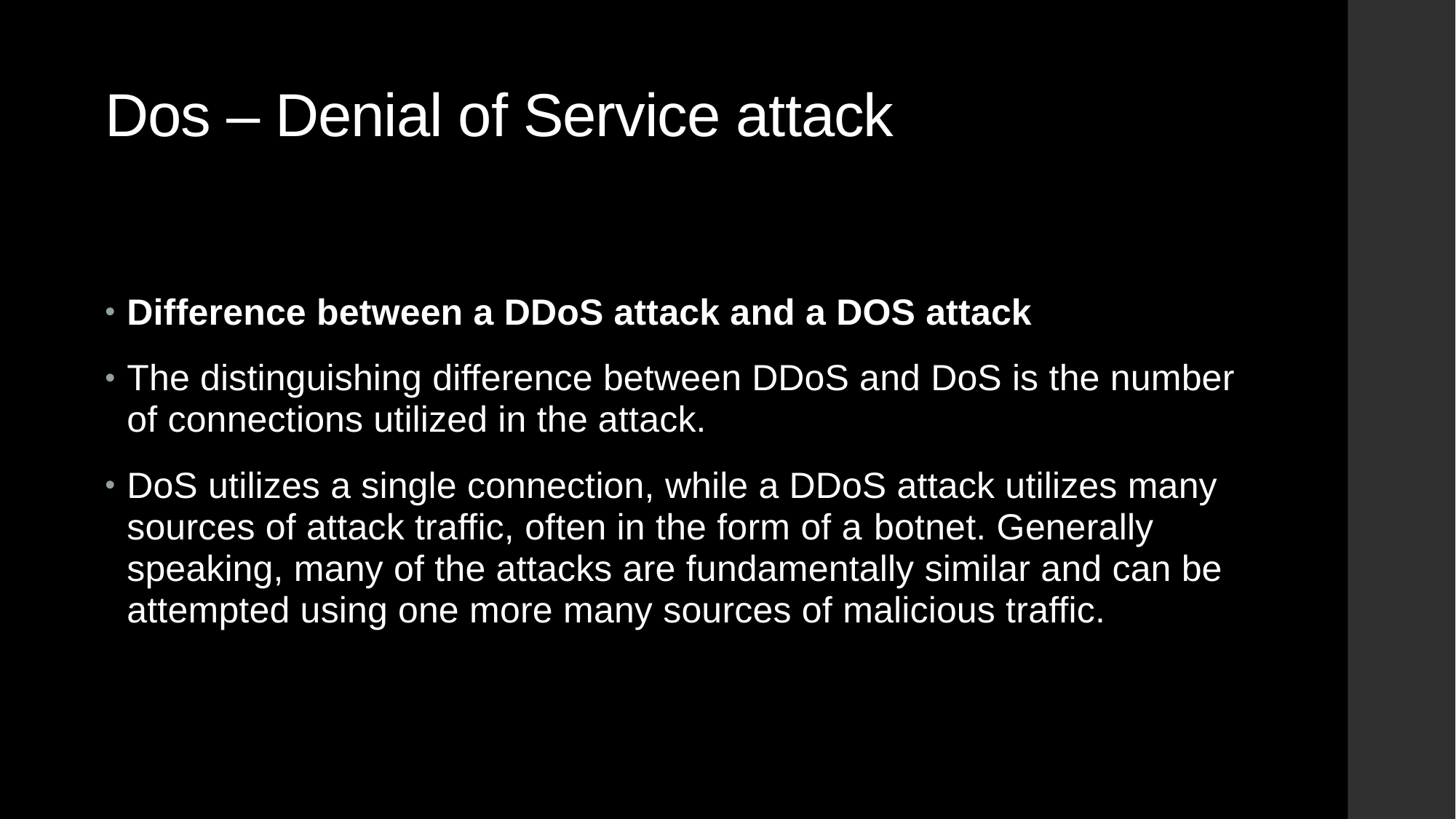

# Dos – Denial of Service attack

Difference between a DDoS attack and a DOS attack
The distinguishing difference between DDoS and DoS is the number of connections utilized in the attack.
DoS utilizes a single connection, while a DDoS attack utilizes many sources of attack traffic, often in the form of a botnet. Generally speaking, many of the attacks are fundamentally similar and can be attempted using one more many sources of malicious traffic.